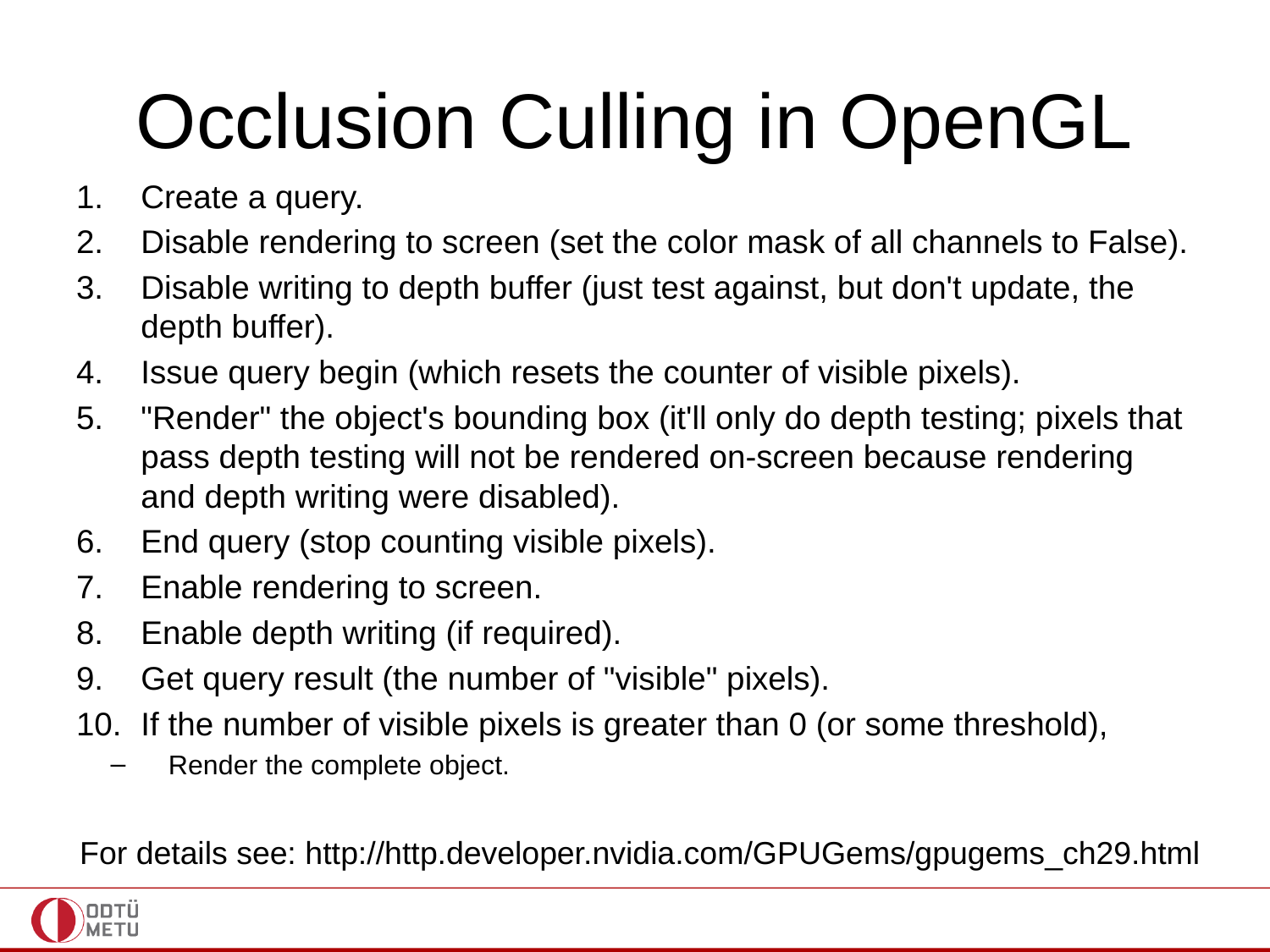

# Occlusion Culling in OpenGL
Create a query.
Disable rendering to screen (set the color mask of all channels to False).
Disable writing to depth buffer (just test against, but don't update, the depth buffer).
Issue query begin (which resets the counter of visible pixels).
"Render" the object's bounding box (it'll only do depth testing; pixels that pass depth testing will not be rendered on-screen because rendering and depth writing were disabled).
End query (stop counting visible pixels).
Enable rendering to screen.
Enable depth writing (if required).
Get query result (the number of "visible" pixels).
If the number of visible pixels is greater than 0 (or some threshold),
Render the complete object.

For details see: http://http.developer.nvidia.com/GPUGems/gpugems_ch29.html